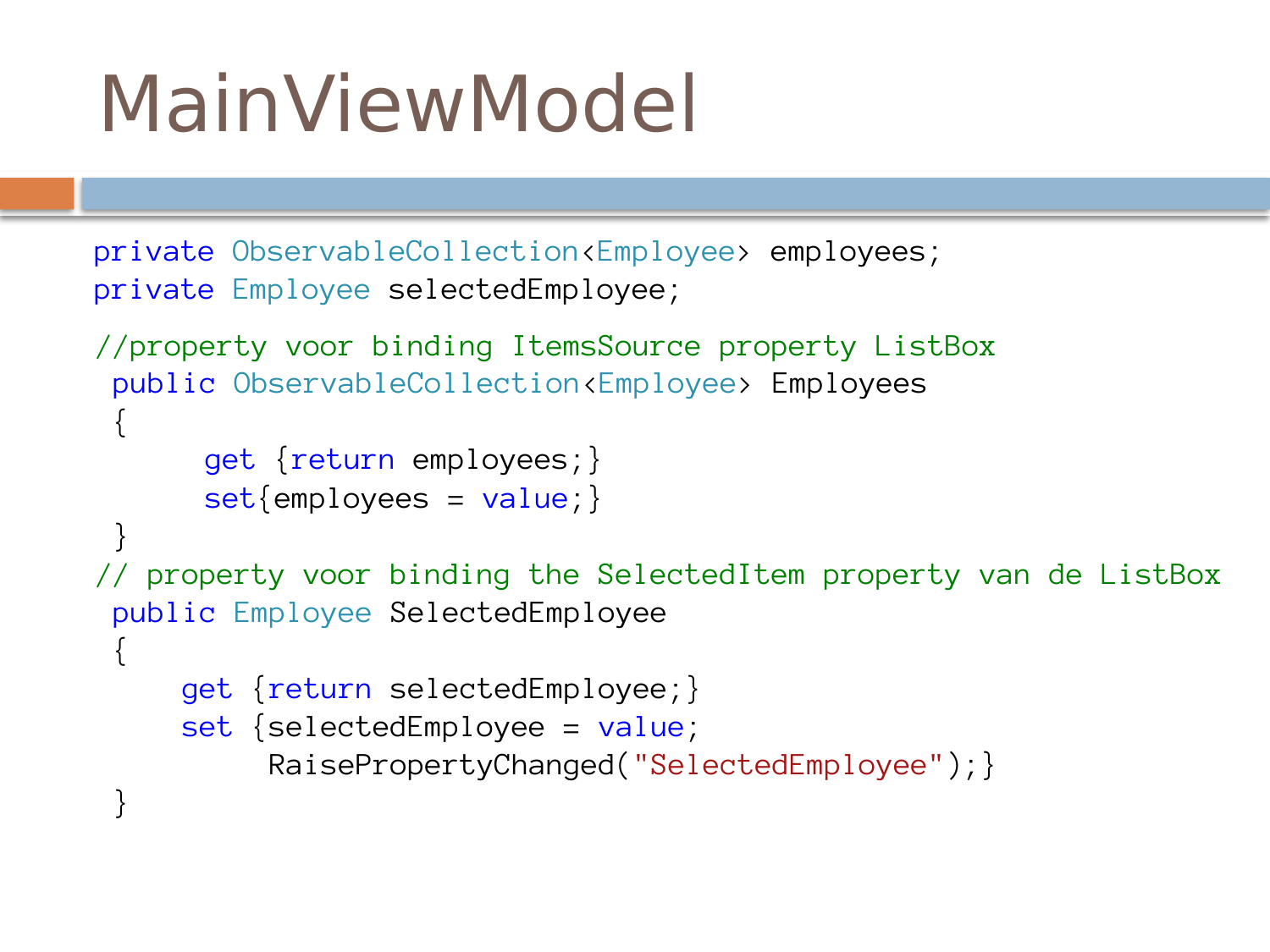

# MainViewModel
 private ObservableCollection<Employee> employees;
 private Employee selectedEmployee;
 //property voor binding ItemsSource property ListBox
  public ObservableCollection<Employee> Employees
  {
	get {return employees;}
   	set{employees = value;}
  }
 // property voor binding the SelectedItem property van de ListBox
  public Employee SelectedEmployee
  {
      get {return selectedEmployee;}
      set {selectedEmployee = value;
           RaisePropertyChanged("SelectedEmployee");}
  }